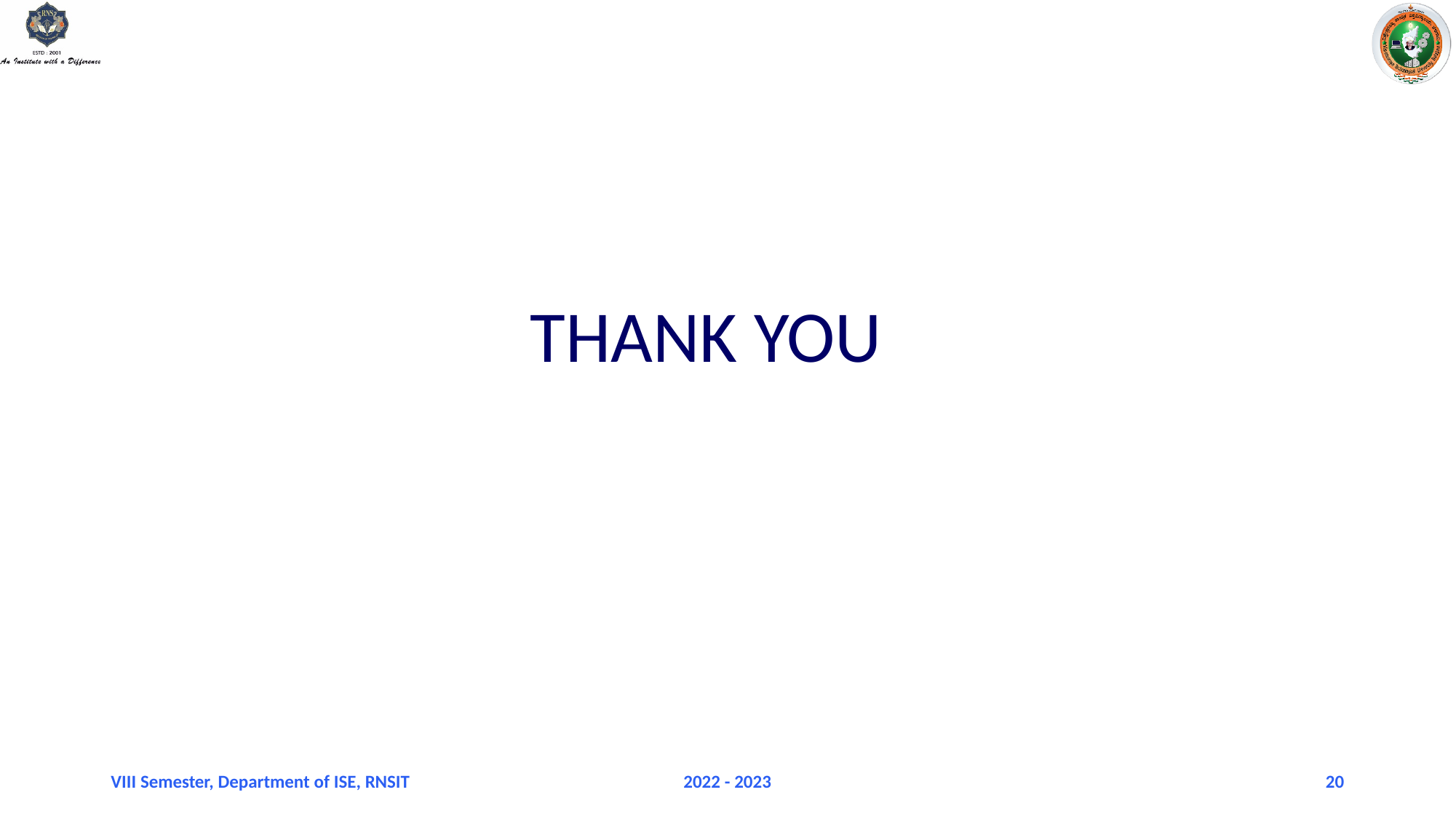

# THANK YOU
VIII Semester, Department of ISE, RNSIT
2022 - 2023
20